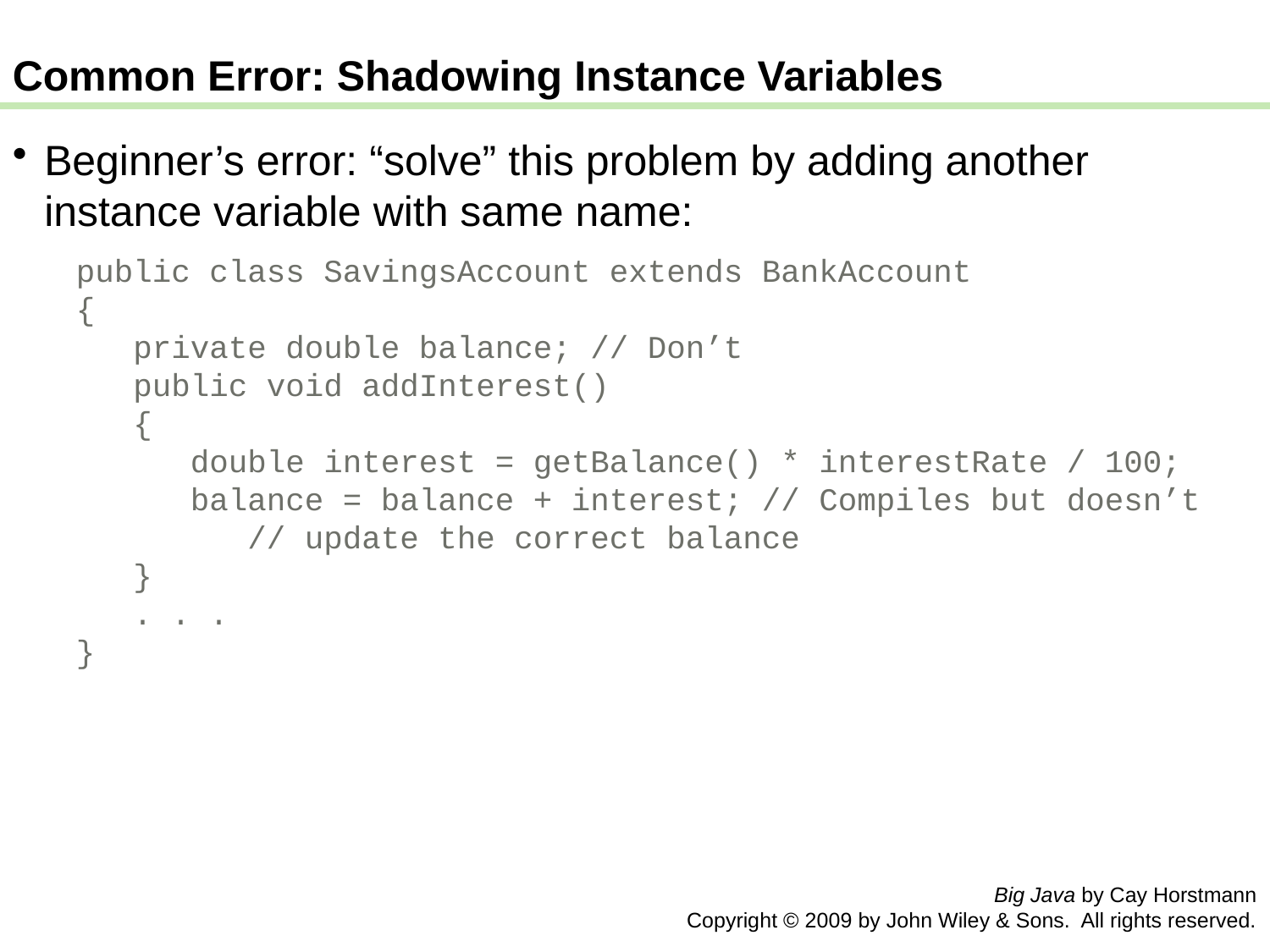

Common Error: Shadowing Instance Variables
Beginner’s error: “solve” this problem by adding another instance variable with same name:
public class SavingsAccount extends BankAccount
{
   private double balance; // Don’t
   public void addInterest()
   {
      double interest = getBalance() * interestRate / 100;
      balance = balance + interest; // Compiles but doesn’t
         // update the correct balance
   }
   . . .
}
Big Java by Cay Horstmann
Copyright © 2009 by John Wiley & Sons.  All rights reserved.